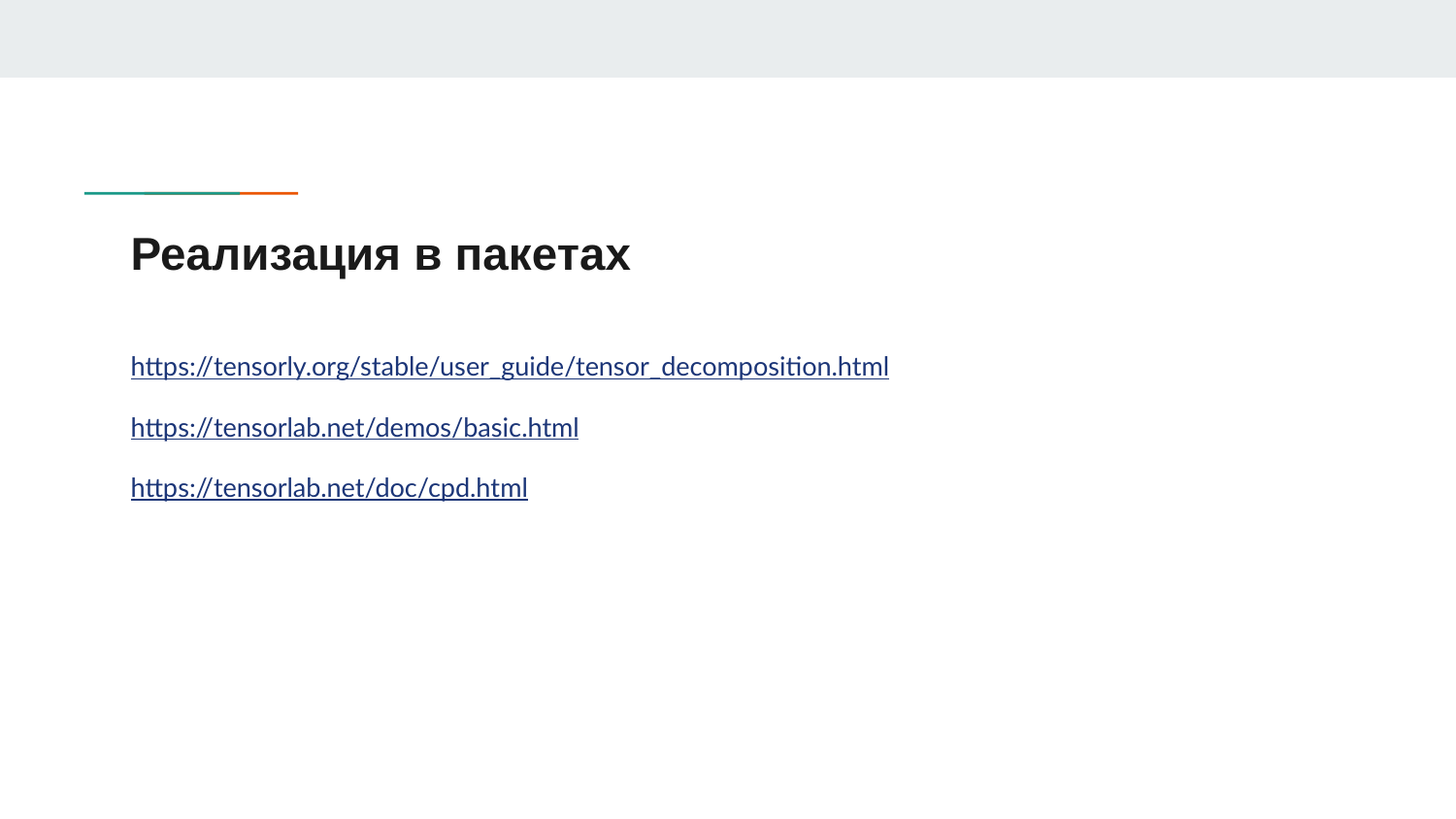

# Реализация в пакетах
https://tensorly.org/stable/user_guide/tensor_decomposition.html
https://tensorlab.net/demos/basic.html
https://tensorlab.net/doc/cpd.html